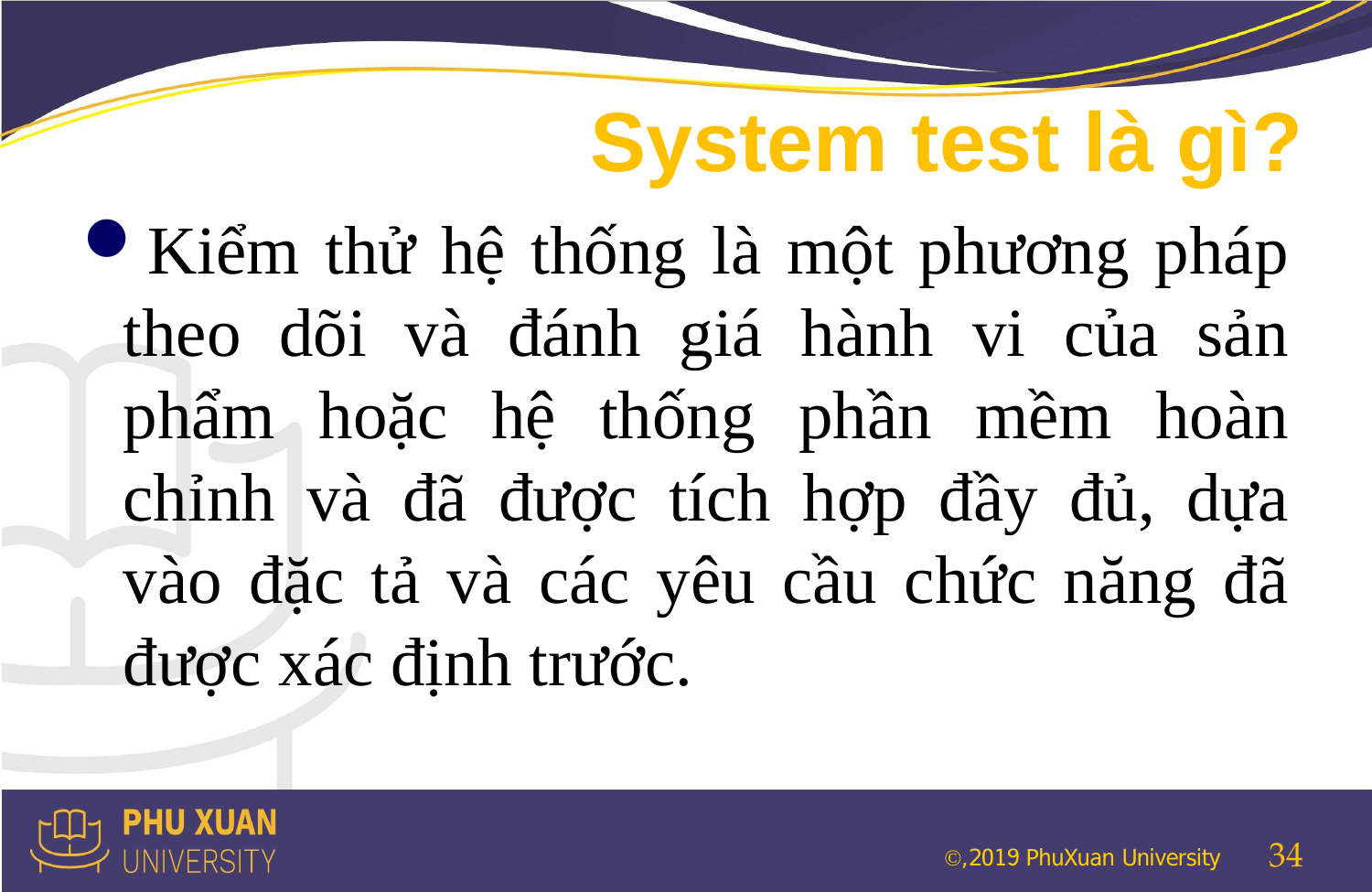

# System test là gì?
Kiểm thử hệ thống là một phương pháp theo dõi và đánh giá hành vi của sản phẩm hoặc hệ thống phần mềm hoàn chỉnh và đã được tích hợp đầy đủ, dựa vào đặc tả và các yêu cầu chức năng đã được xác định trước.
34